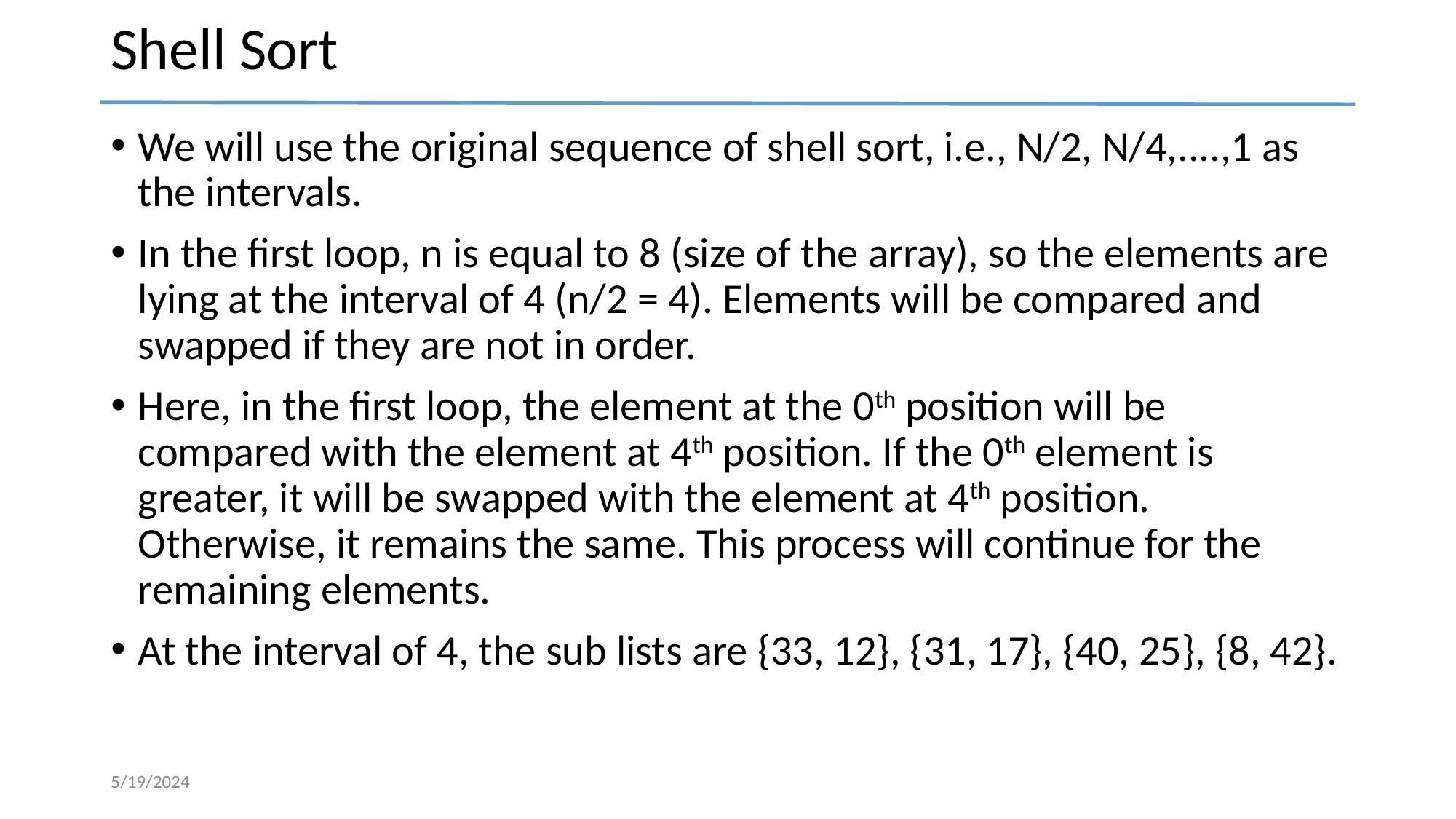

# Shell Sort
We will use the original sequence of shell sort, i.e., N/2, N/4,....,1 as the intervals.
In the first loop, n is equal to 8 (size of the array), so the elements are lying at the interval of 4 (n/2 = 4). Elements will be compared and swapped if they are not in order.
Here, in the first loop, the element at the 0th position will be compared with the element at 4th position. If the 0th element is greater, it will be swapped with the element at 4th position. Otherwise, it remains the same. This process will continue for the remaining elements.
At the interval of 4, the sub lists are {33, 12}, {31, 17}, {40, 25}, {8, 42}.

5/19/2024